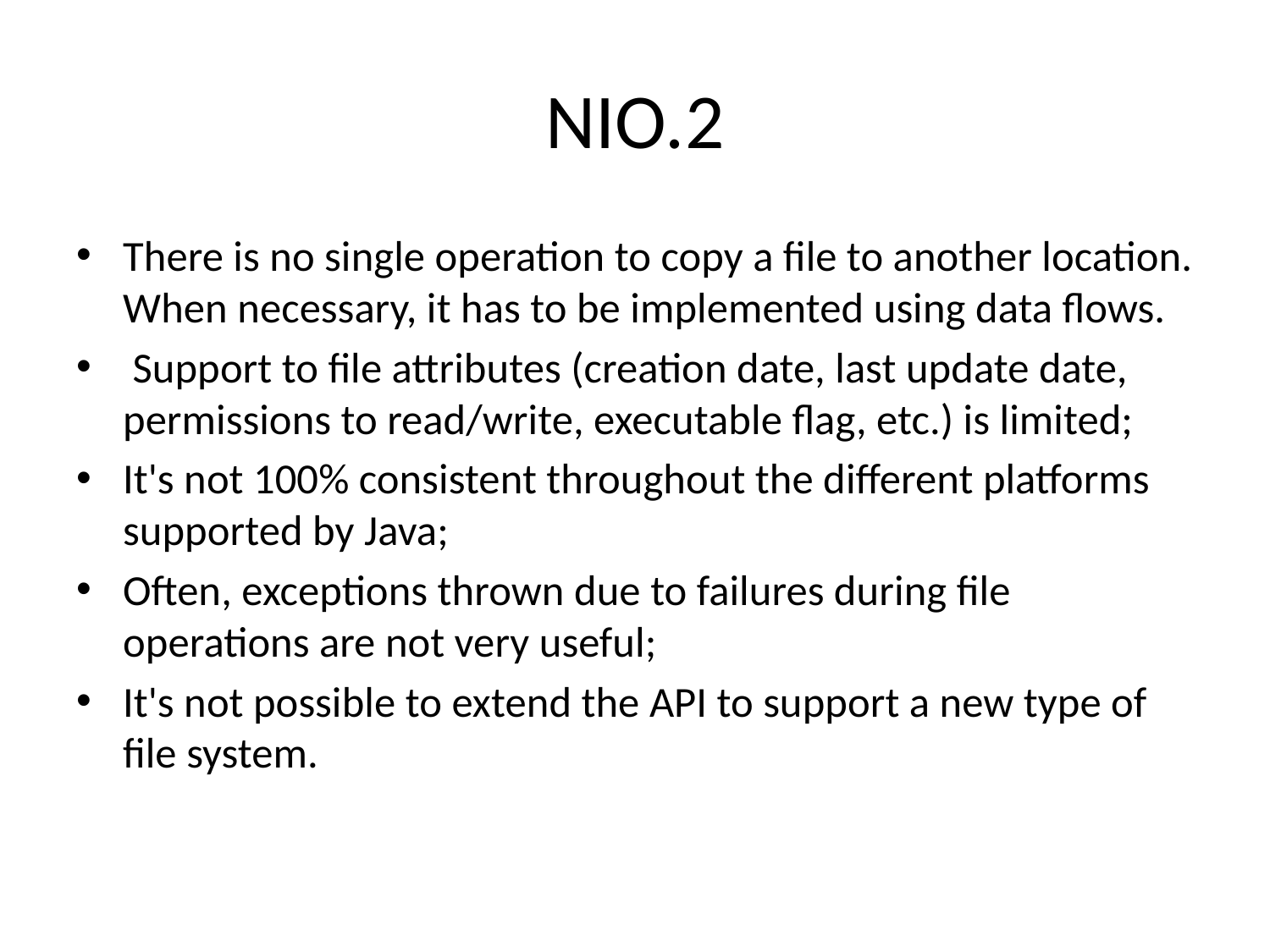

# NIO.2
There is no single operation to copy a file to another location. When necessary, it has to be implemented using data flows.
 Support to file attributes (creation date, last update date, permissions to read/write, executable flag, etc.) is limited;
It's not 100% consistent throughout the different platforms supported by Java;
Often, exceptions thrown due to failures during file operations are not very useful;
It's not possible to extend the API to support a new type of file system.